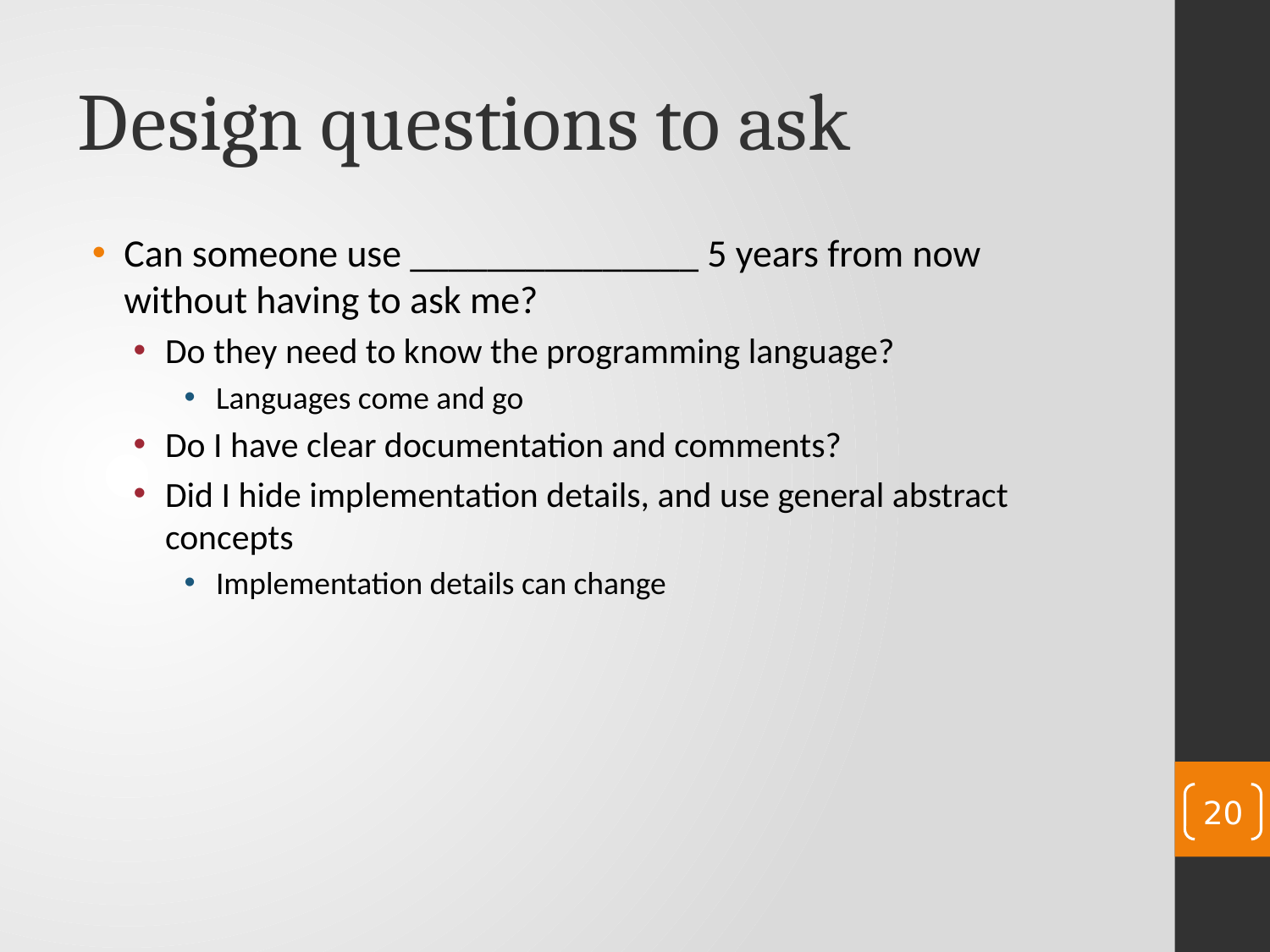

# Design questions to ask
Can someone use _______________ 5 years from now without having to ask me?
Do they need to know the programming language?
Languages come and go
Do I have clear documentation and comments?
Did I hide implementation details, and use general abstract concepts
Implementation details can change

20